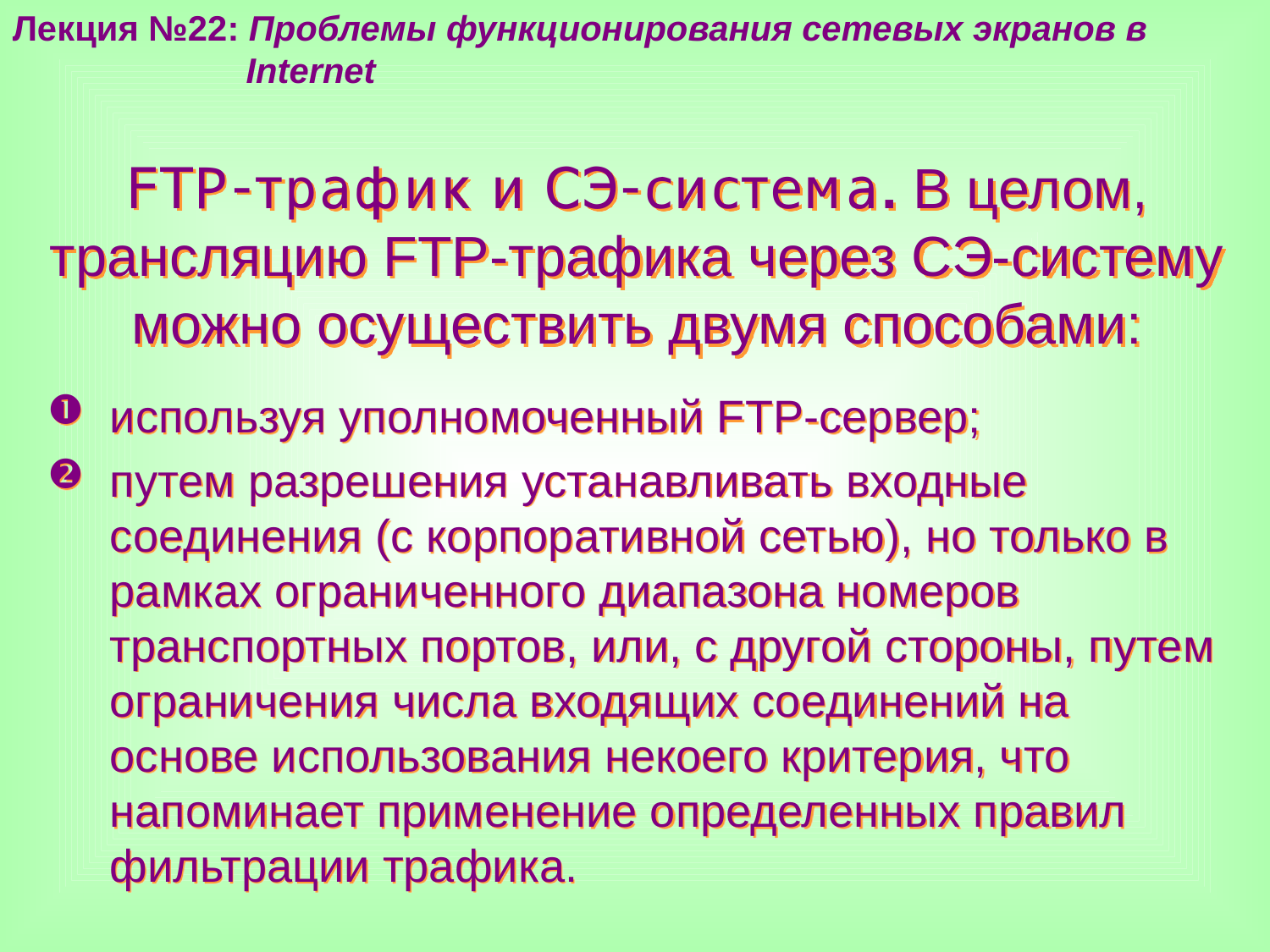

Лекция №22: Проблемы функционирования сетевых экранов в
                        Internet
FTP-трафик и СЭ-система. В целом, трансляцию FTP-трафика через СЭ-систему можно осуществить двумя способами:
используя уполномоченный FTP-сервер;
путем разрешения устанавливать входные соединения (с корпоративной сетью), но только в рамках ограниченного диапазона номеров транспортных портов, или, с другой стороны, путем ограничения числа входящих соединений на основе использования некоего критерия, что напоминает применение определенных правил фильтрации трафика.